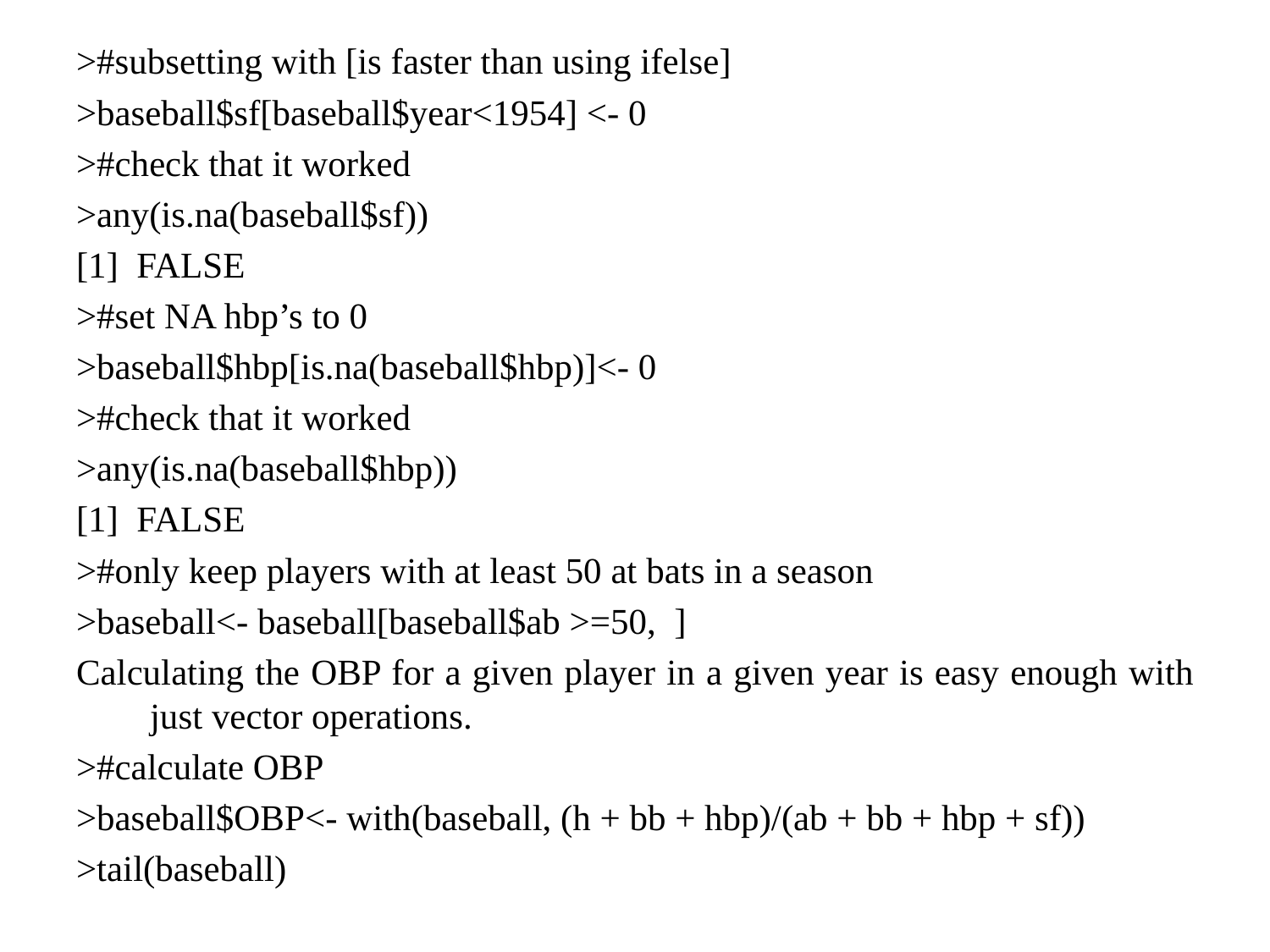

>#subsetting with [is faster than using ifelse]
>baseball$sf[baseball$year<1954] <- 0
>#check that it worked
>any(is.na(baseball$sf))
[1]  FALSE
>#set NA hbp’s to 0
>baseball$hbp[is.na(baseball$hbp)]<- 0
>#check that it worked
>any(is.na(baseball$hbp))
[1]  FALSE
>#only keep players with at least 50 at bats in a season
>baseball<- baseball[baseball$ab >=50,  ]
Calculating the OBP for a given player in a given year is easy enough with just vector operations.
>#calculate OBP
>baseball$OBP<- with(baseball, (h + bb + hbp)/(ab + bb + hbp + sf))
>tail(baseball)